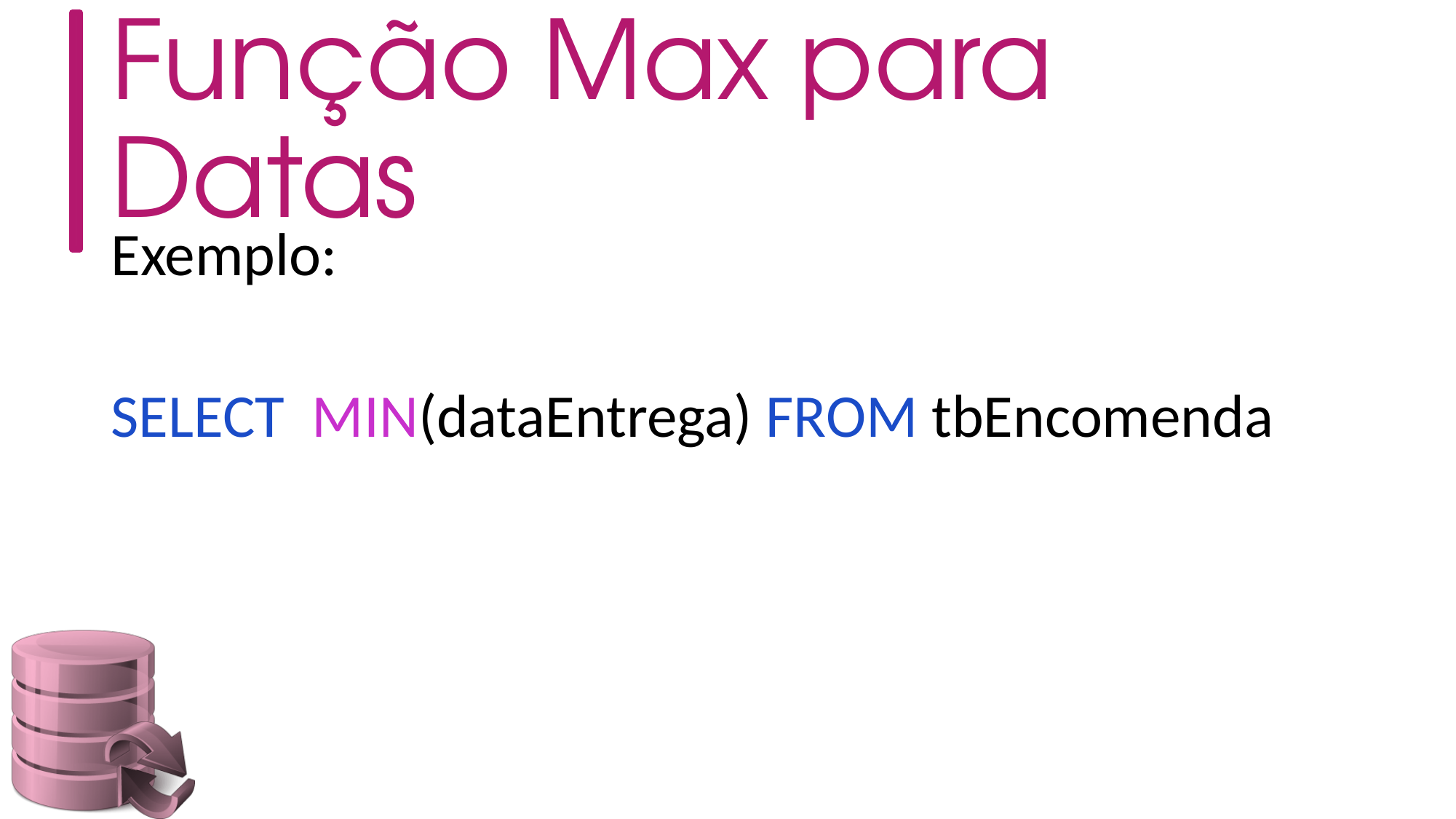

# Função Max para Datas
Exemplo:

SELECT  MIN(dataEntrega) FROM tbEncomenda